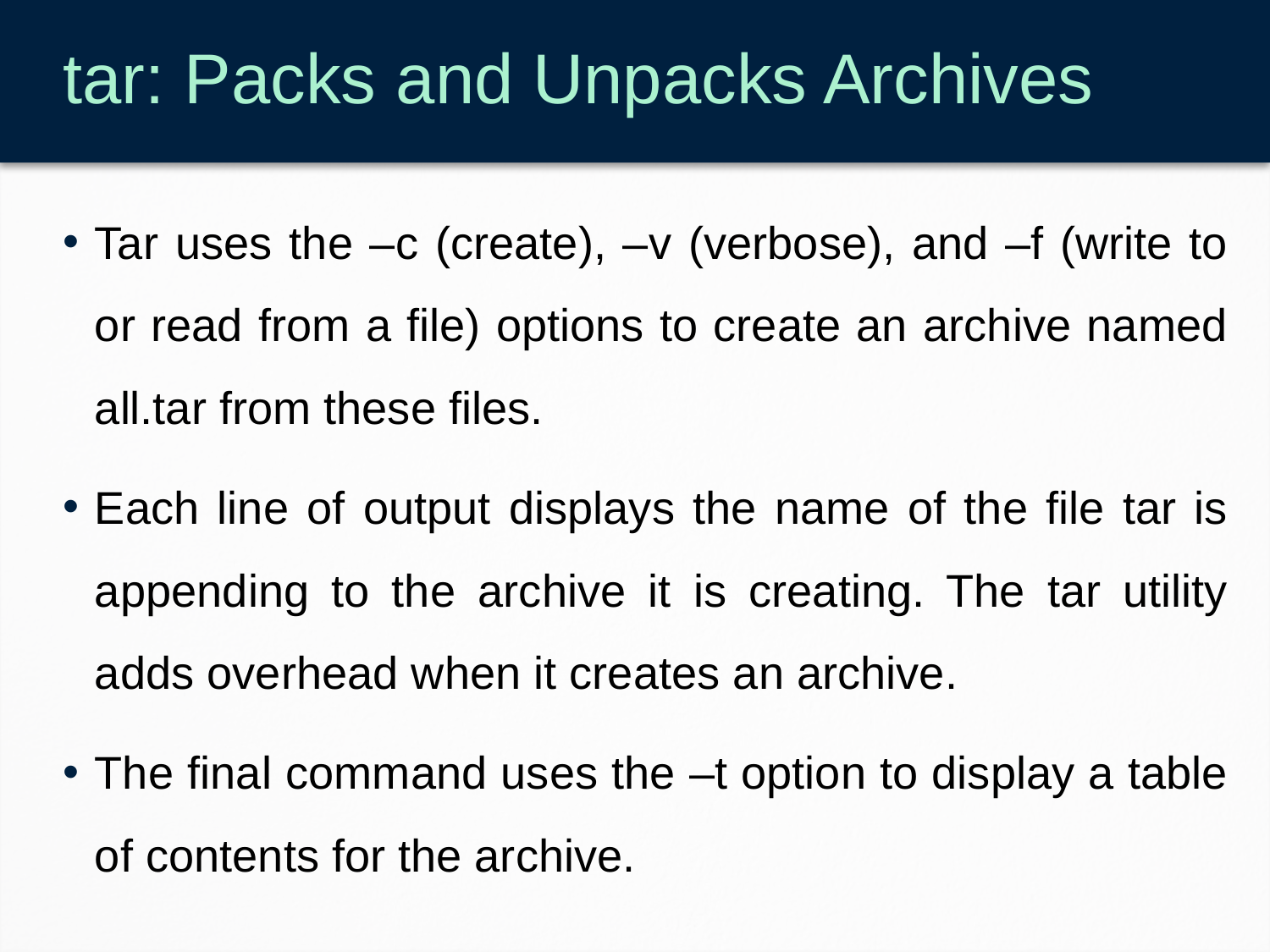

# tar: Packs and Unpacks Archives
Tar uses the –c (create), –v (verbose), and –f (write to or read from a file) options to create an archive named all.tar from these files.
Each line of output displays the name of the file tar is appending to the archive it is creating. The tar utility adds overhead when it creates an archive.
The final command uses the –t option to display a table of contents for the archive.